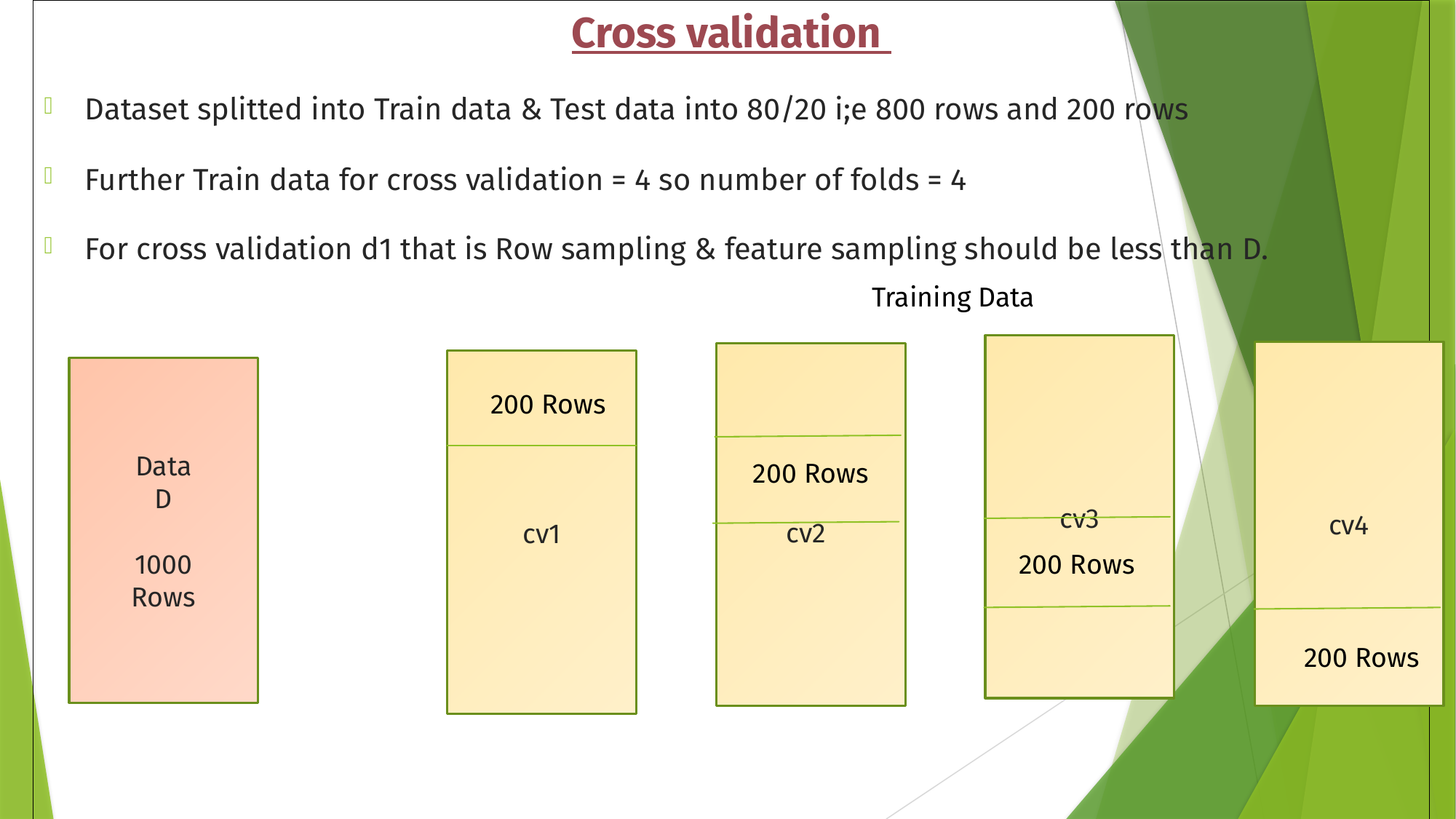

Cross validation
Dataset splitted into Train data & Test data into 80/20 i;e 800 rows and 200 rows
Further Train data for cross validation = 4 so number of folds = 4
For cross validation d1 that is Row sampling & feature sampling should be less than D.

Training Data
cv3
cv4

cv1
Data
D
1000
Rows
200 Rows
200 Rows
cv2
200 Rows
200 Rows